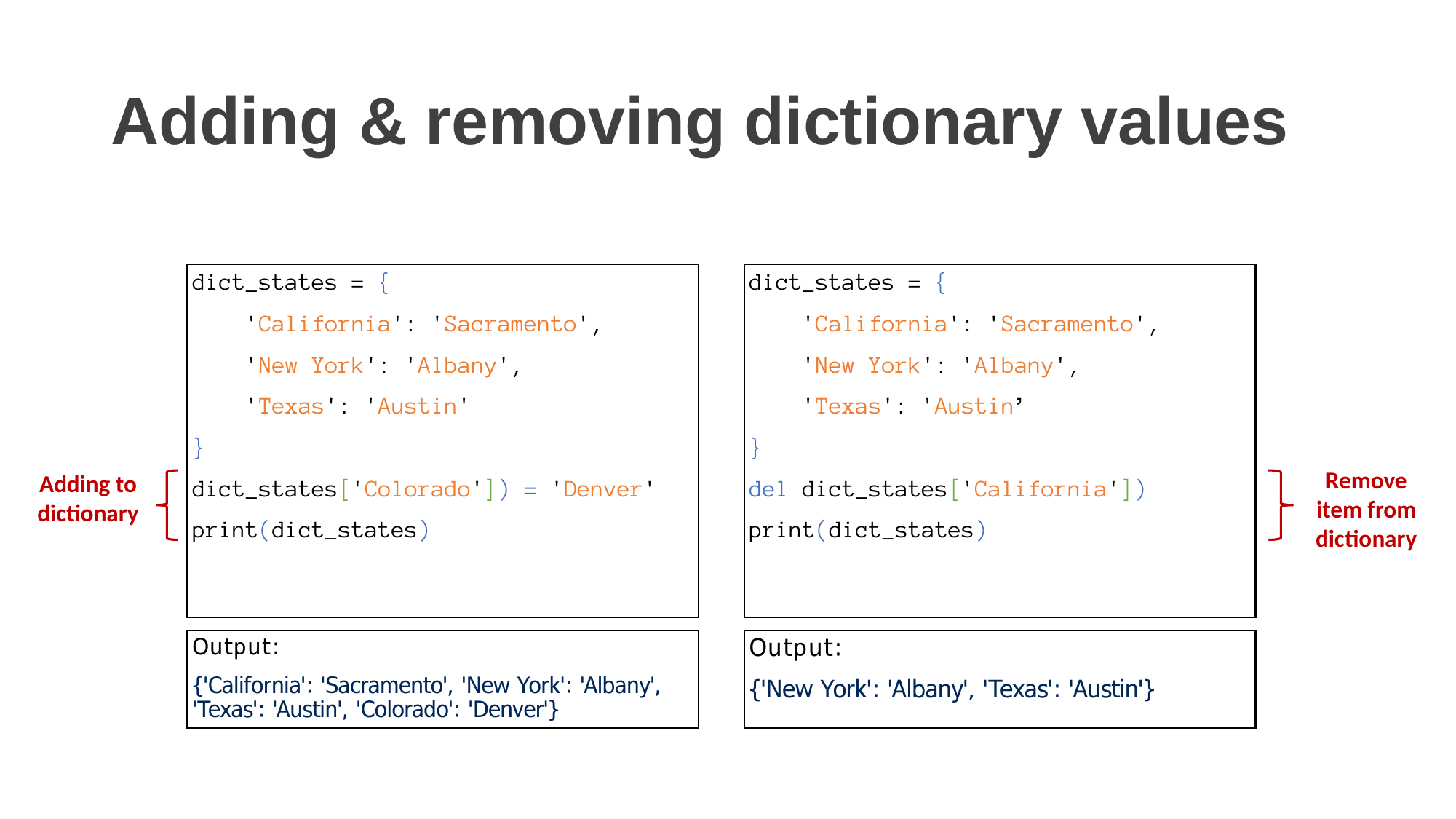

# Adding & removing dictionary values

dict_states = {
    'California': 'Sacramento',
    'New York': 'Albany',
    'Texas': 'Austin'
}
dict_states['Colorado']) = 'Denver'
print(dict_states)

dict_states = {
    'California': 'Sacramento',
    'New York': 'Albany',
    'Texas': 'Austin’
}
del dict_states['California'])
print(dict_states)

Remove item from dictionary
Adding to dictionary

Output:
{'California': 'Sacramento', 'New York': 'Albany', 'Texas': 'Austin', 'Colorado': 'Denver'}
Output:
{'New York': 'Albany', 'Texas': 'Austin'}